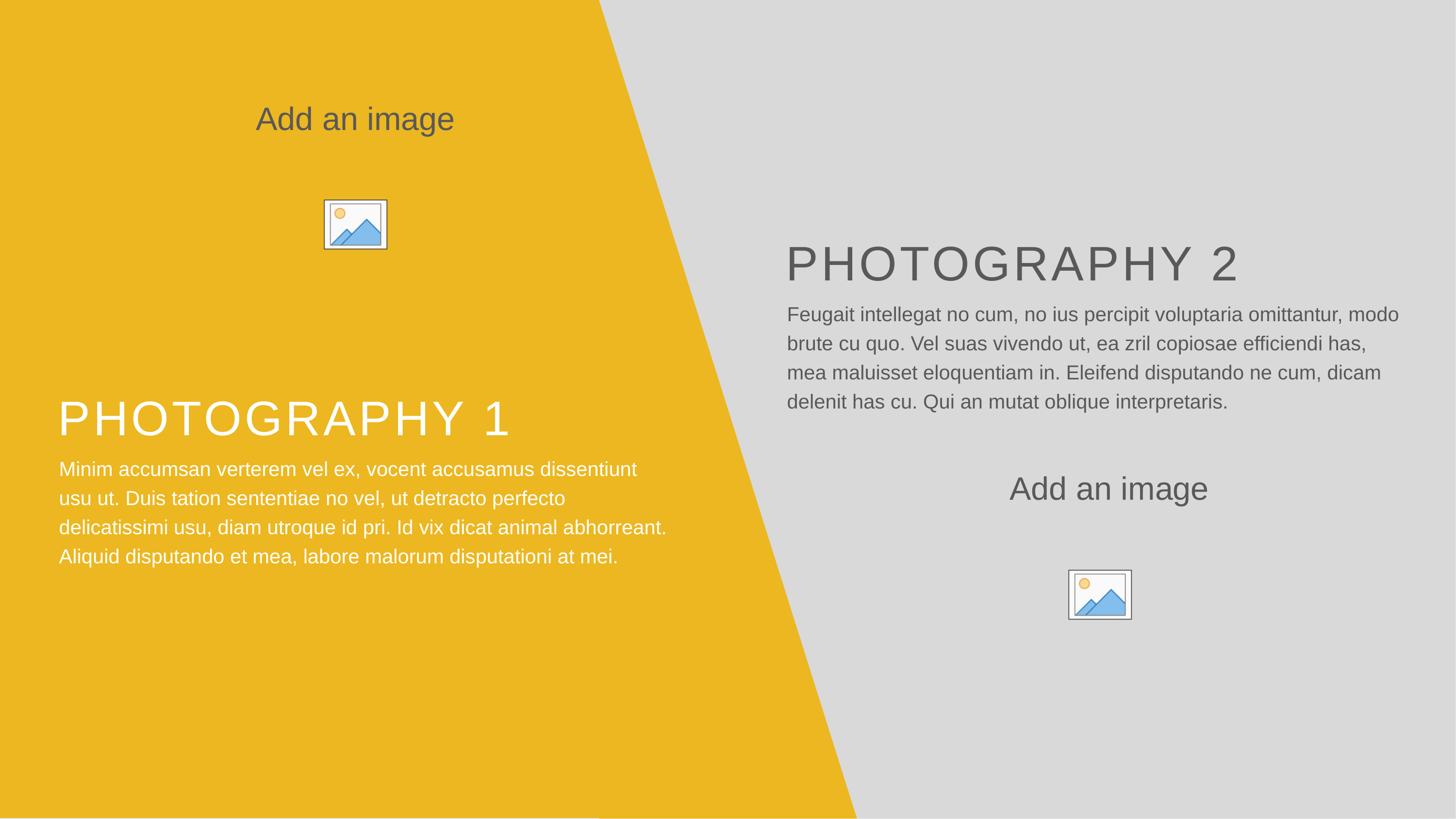

PHOTOGRAPHY 2
Feugait intellegat no cum, no ius percipit voluptaria omittantur, modo brute cu quo. Vel suas vivendo ut, ea zril copiosae efficiendi has, mea maluisset eloquentiam in. Eleifend disputando ne cum, dicam delenit has cu. Qui an mutat oblique interpretaris.
PHOTOGRAPHY 1
Minim accumsan verterem vel ex, vocent accusamus dissentiunt usu ut. Duis tation sententiae no vel, ut detracto perfecto delicatissimi usu, diam utroque id pri. Id vix dicat animal abhorreant. Aliquid disputando et mea, labore malorum disputationi at mei.